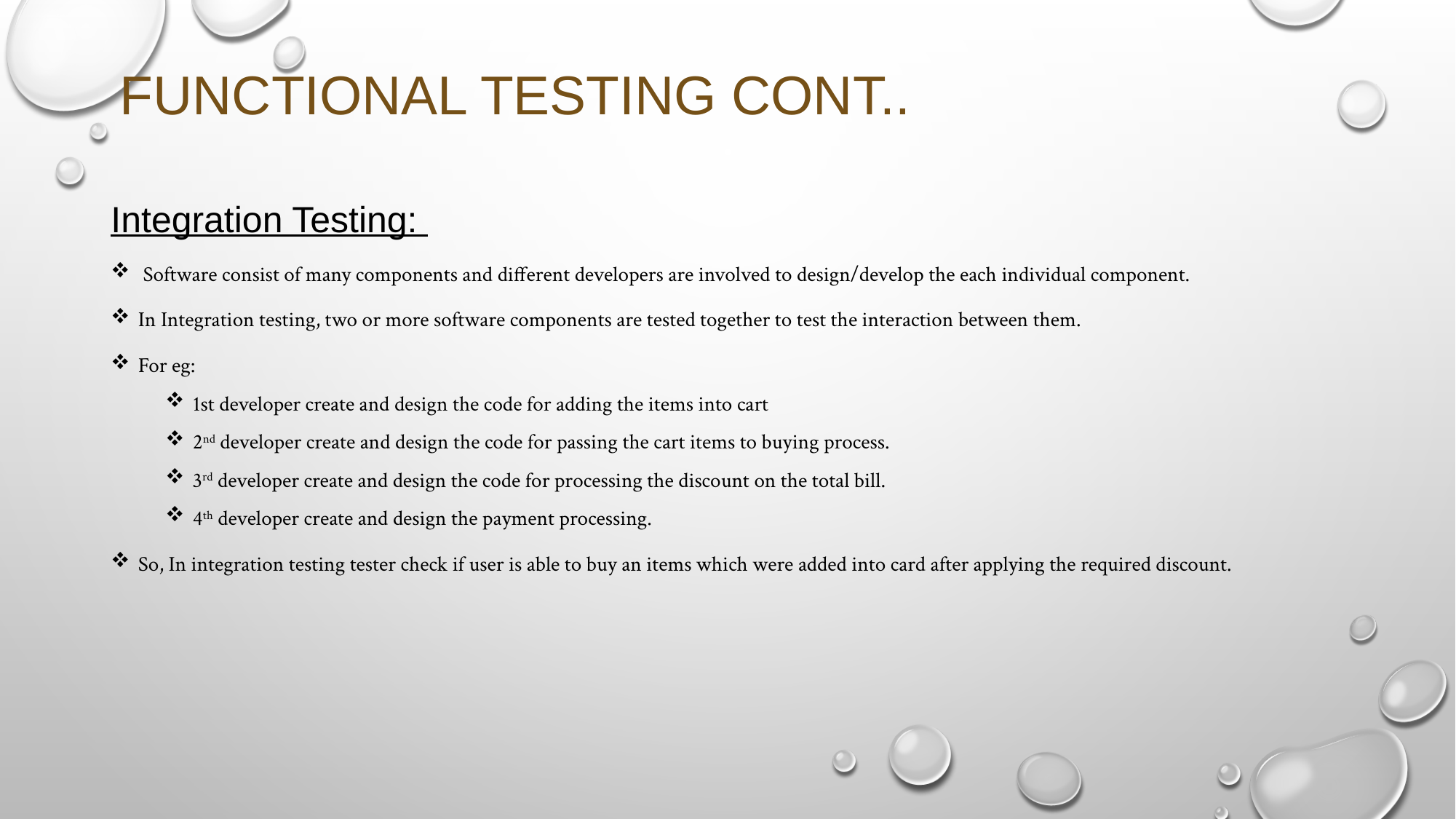

# Functional Testing Cont..
Integration Testing:
 Software consist of many components and different developers are involved to design/develop the each individual component.
In Integration testing, two or more software components are tested together to test the interaction between them.
For eg:
1st developer create and design the code for adding the items into cart
2nd developer create and design the code for passing the cart items to buying process.
3rd developer create and design the code for processing the discount on the total bill.
4th developer create and design the payment processing.
So, In integration testing tester check if user is able to buy an items which were added into card after applying the required discount.